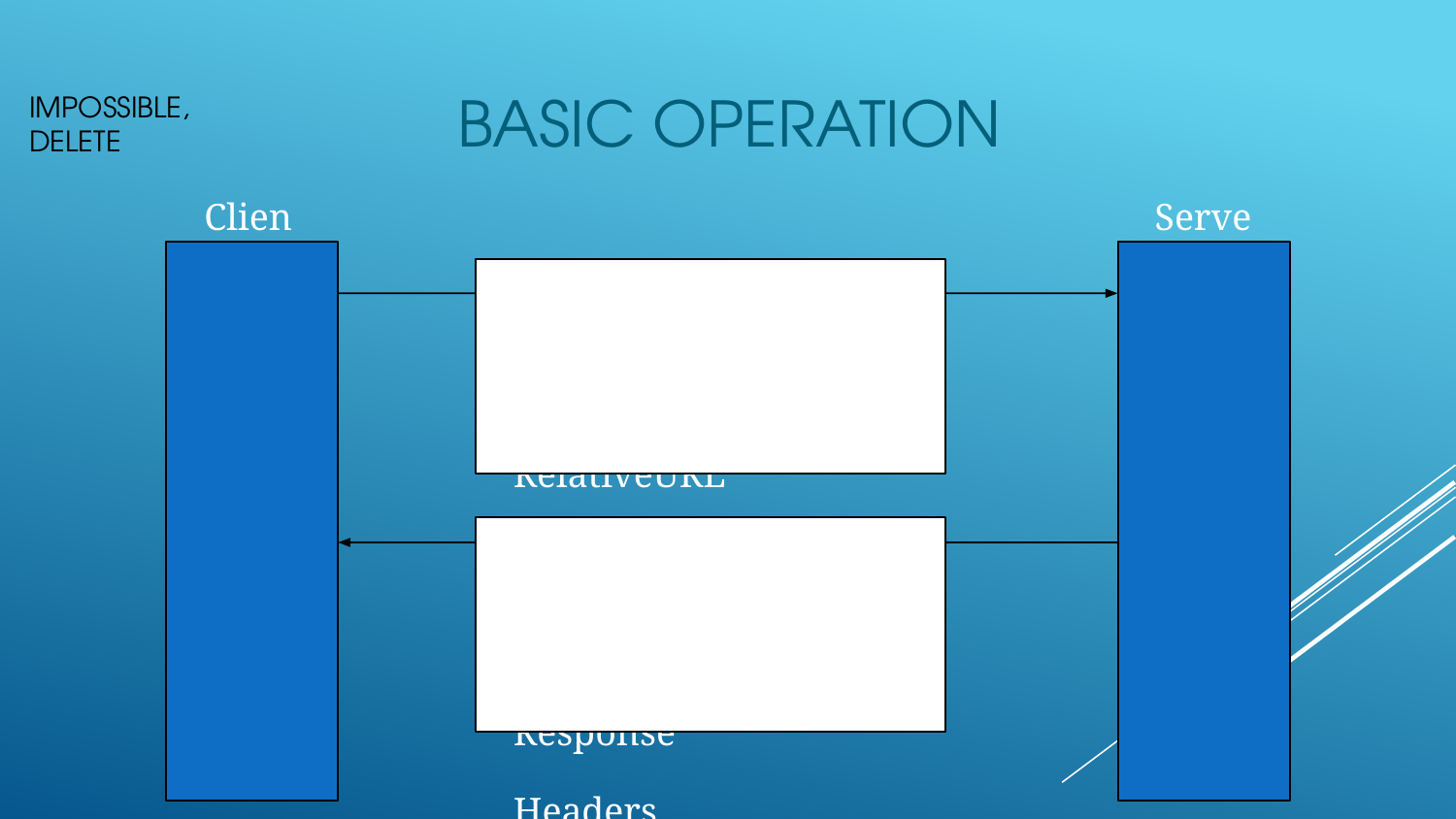

IMPOSSIBLE, DELETE
# BASIC OPERATION
Client
Server

Request Method  URL / RelativeURL  Request Headers  Request Body
Protocol Version  Status Code  Response Headers  Response Body